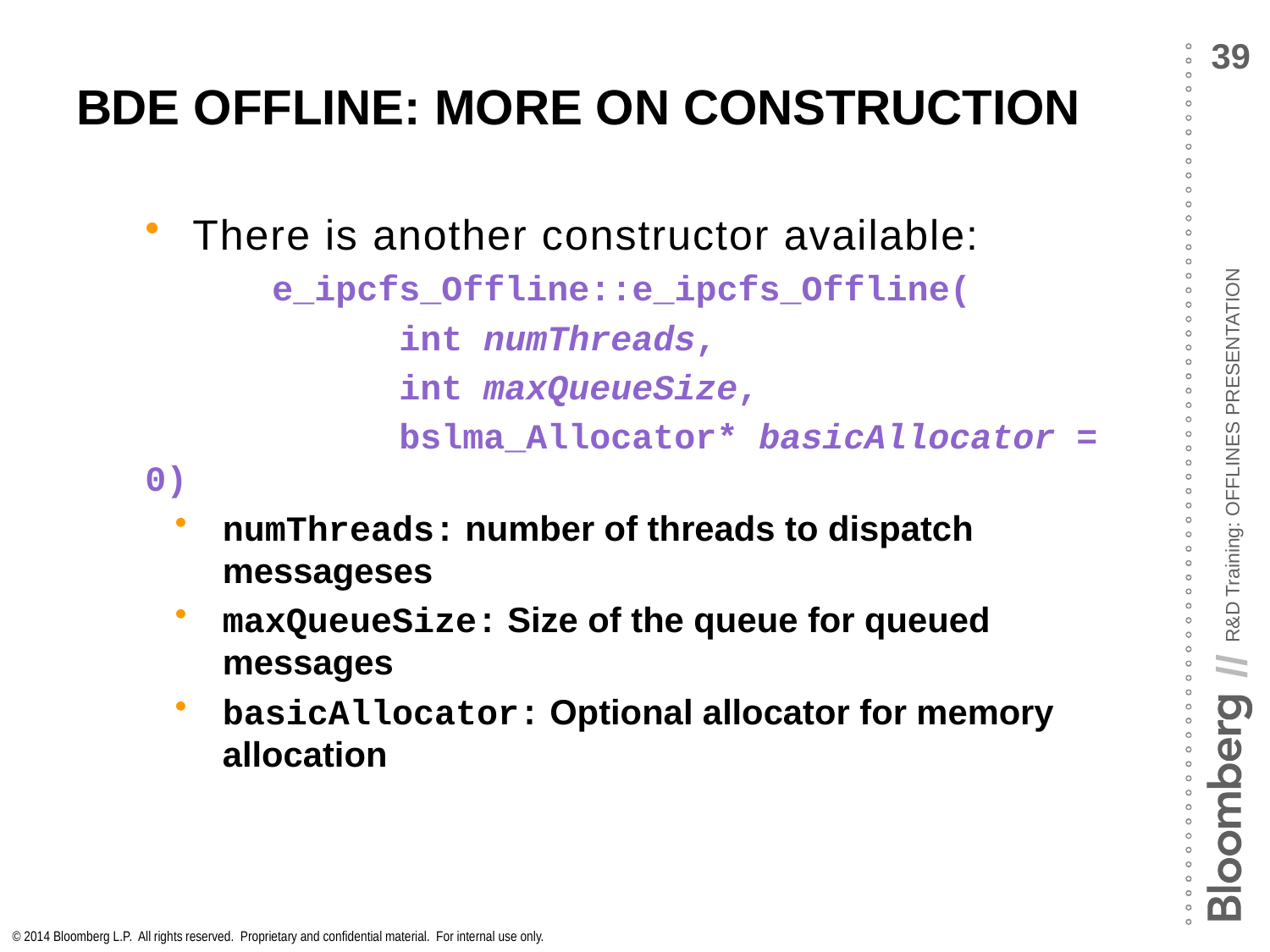

# BDE Offline: More on Construction
There is another constructor available:
	e_ipcfs_Offline::e_ipcfs_Offline(
		int numThreads,
		int maxQueueSize,
		bslma_Allocator* basicAllocator = 0)
numThreads: number of threads to dispatch messageses
maxQueueSize: Size of the queue for queued messages
basicAllocator: Optional allocator for memory allocation